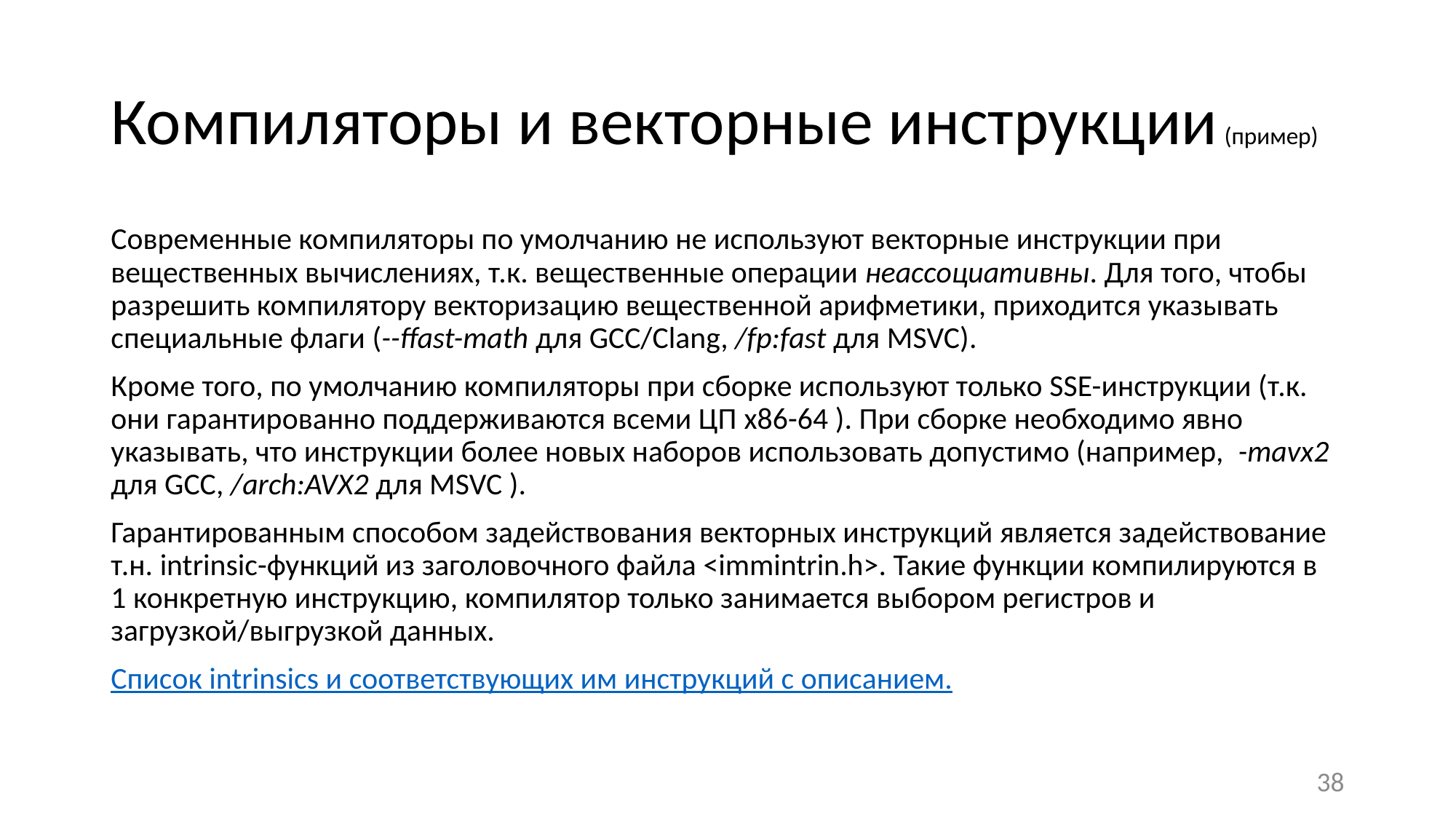

# Компиляторы и векторные инструкции (пример)
Современные компиляторы по умолчанию не используют векторные инструкции при вещественных вычислениях, т.к. вещественные операции неассоциативны. Для того, чтобы разрешить компилятору векторизацию вещественной арифметики, приходится указывать специальные флаги (--ffast-math для GCC/Clang, /fp:fast для MSVC).
Кроме того, по умолчанию компиляторы при сборке используют только SSE-инструкции (т.к. они гарантированно поддерживаются всеми ЦП x86-64 ). При сборке необходимо явно указывать, что инструкции более новых наборов использовать допустимо (например,  -mavx2 для GCC, /arch:AVX2 для MSVC ).
Гарантированным способом задействования векторных инструкций является задействование т.н. intrinsic-функций из заголовочного файла <immintrin.h>. Такие функции компилируются в 1 конкретную инструкцию, компилятор только занимается выбором регистров и загрузкой/выгрузкой данных.
Список intrinsics и соответствующих им инструкций с описанием.
38